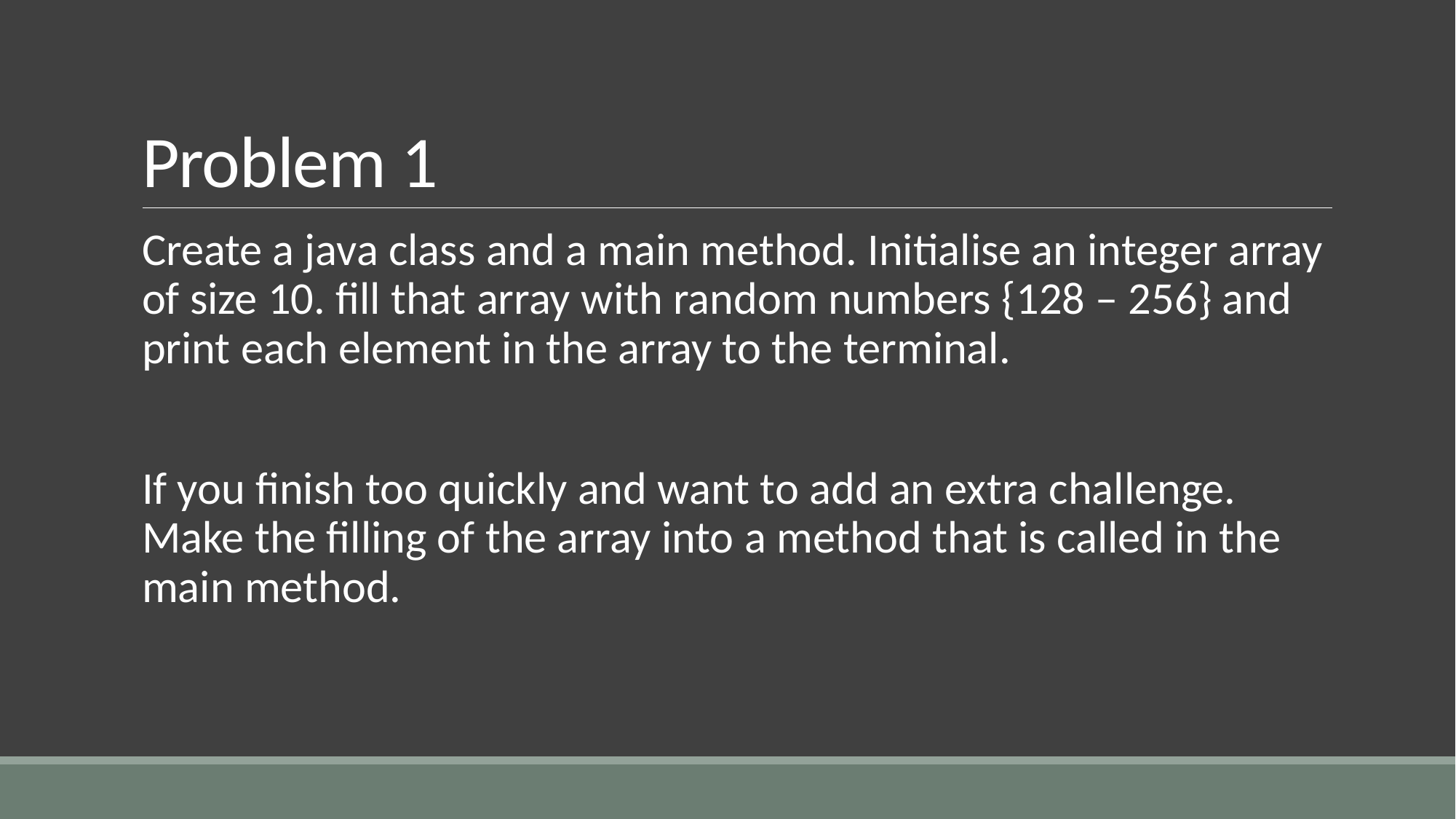

# Problem 1
Create a java class and a main method. Initialise an integer array of size 10. fill that array with random numbers {128 – 256} and print each element in the array to the terminal.

If you finish too quickly and want to add an extra challenge. Make the filling of the array into a method that is called in the main method.